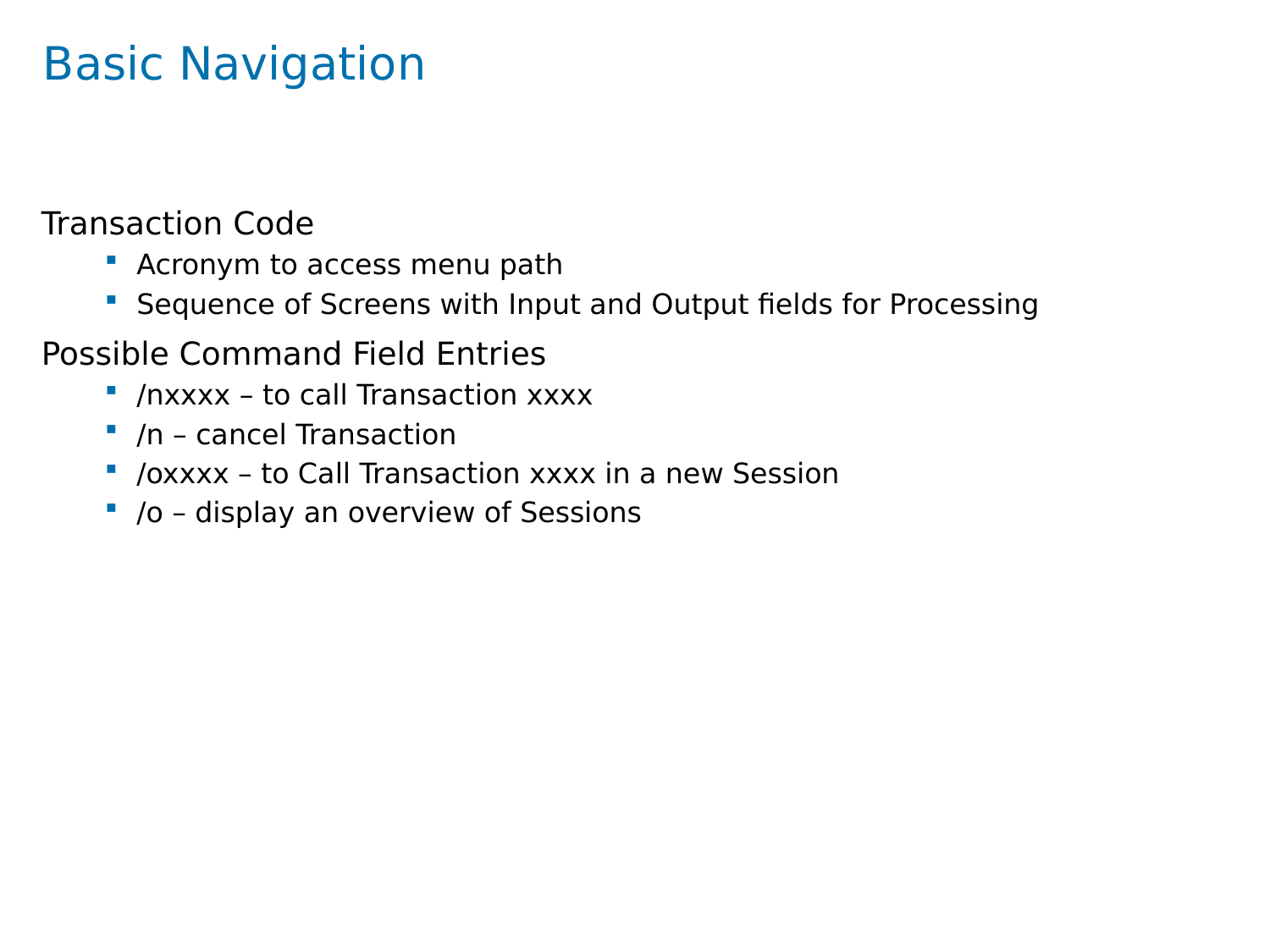

# Basic Navigation
Transaction Code
Acronym to access menu path
Sequence of Screens with Input and Output fields for Processing
Possible Command Field Entries
/nxxxx – to call Transaction xxxx
/n – cancel Transaction
/oxxxx – to Call Transaction xxxx in a new Session
/o – display an overview of Sessions